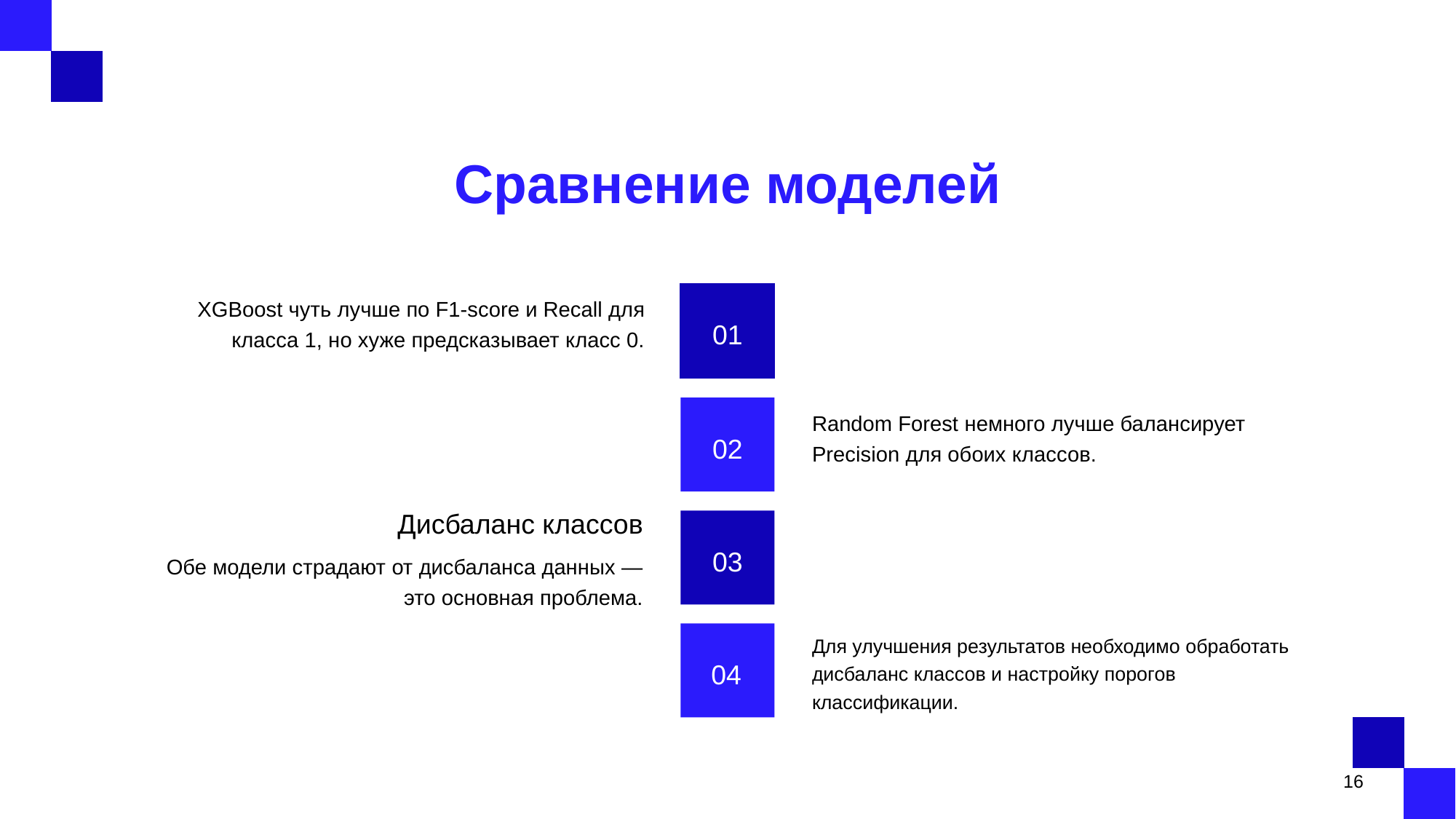

# Сравнение моделей

01
XGBoost чуть лучше по F1-score и Recall для класса 1, но хуже предсказывает класс 0.

02
Random Forest немного лучше балансирует Precision для обоих классов.

Дисбаланс классов
03
Обе модели страдают от дисбаланса данных — это основная проблема.

04
Для улучшения результатов необходимо обработать дисбаланс классов и настройку порогов классификации.

16